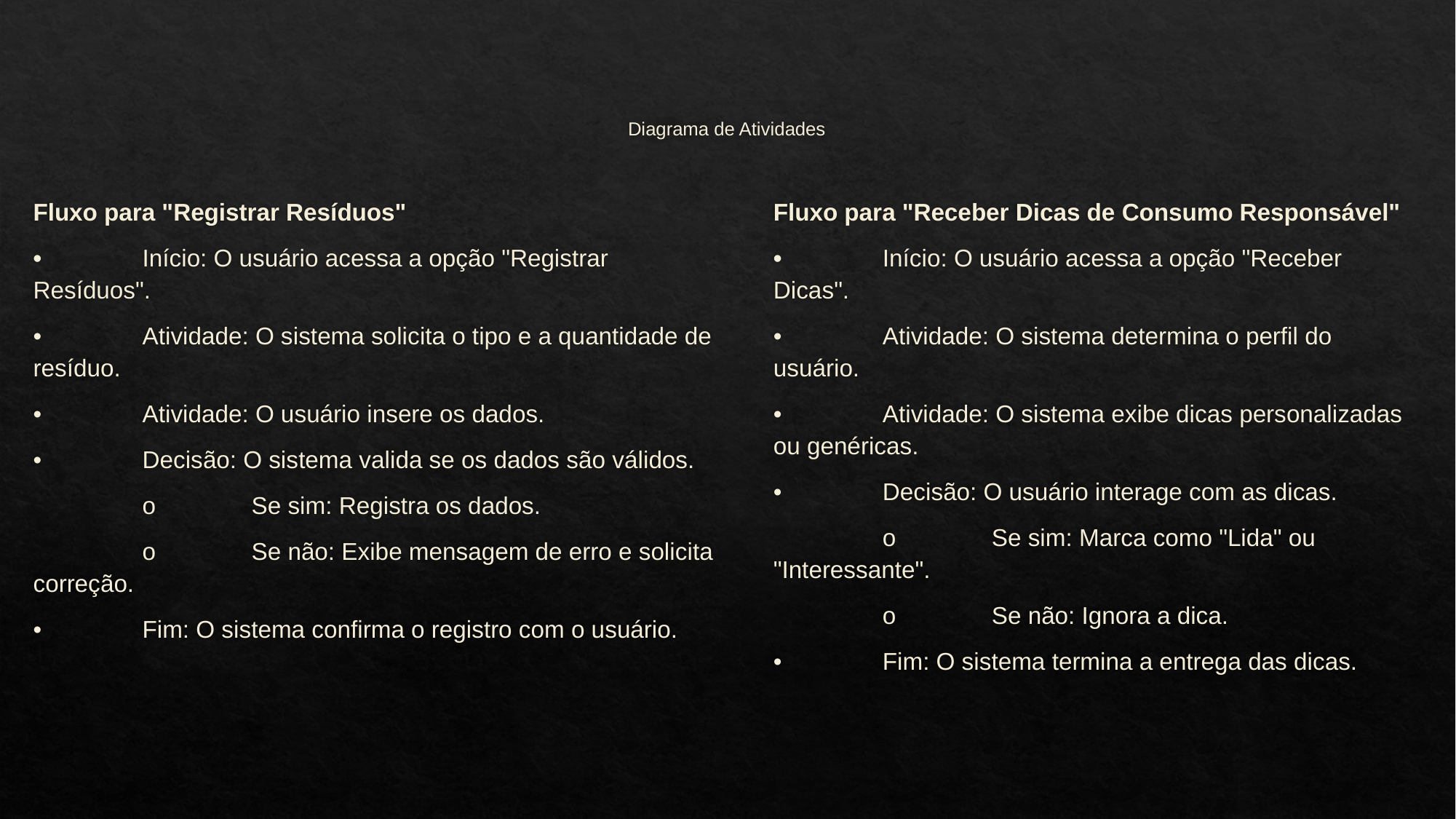

# Diagrama de Atividades
Fluxo para "Registrar Resíduos"
•	Início: O usuário acessa a opção "Registrar Resíduos".
•	Atividade: O sistema solicita o tipo e a quantidade de resíduo.
•	Atividade: O usuário insere os dados.
•	Decisão: O sistema valida se os dados são válidos.
	o	Se sim: Registra os dados.
	o	Se não: Exibe mensagem de erro e solicita correção.
•	Fim: O sistema confirma o registro com o usuário.

Fluxo para "Receber Dicas de Consumo Responsável"
•	Início: O usuário acessa a opção "Receber Dicas".
•	Atividade: O sistema determina o perfil do usuário.
•	Atividade: O sistema exibe dicas personalizadas ou genéricas.
•	Decisão: O usuário interage com as dicas.
	o	Se sim: Marca como "Lida" ou "Interessante".
	o	Se não: Ignora a dica.
•	Fim: O sistema termina a entrega das dicas.